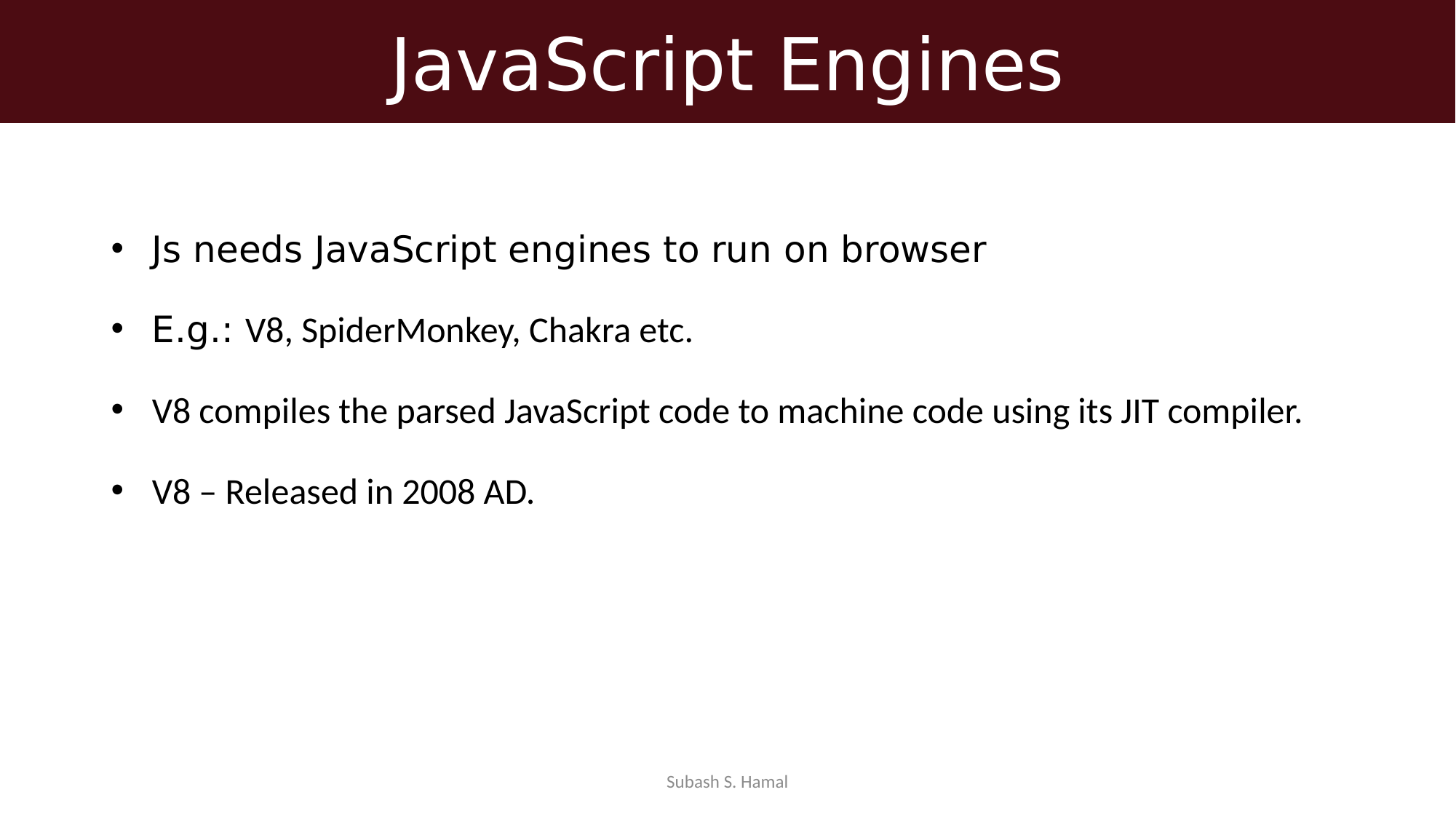

JavaScript Engines
Js needs JavaScript engines to run on browser
E.g.: V8, SpiderMonkey, Chakra etc.
V8 compiles the parsed JavaScript code to machine code using its JIT compiler.
V8 – Released in 2008 AD.
Subash S. Hamal